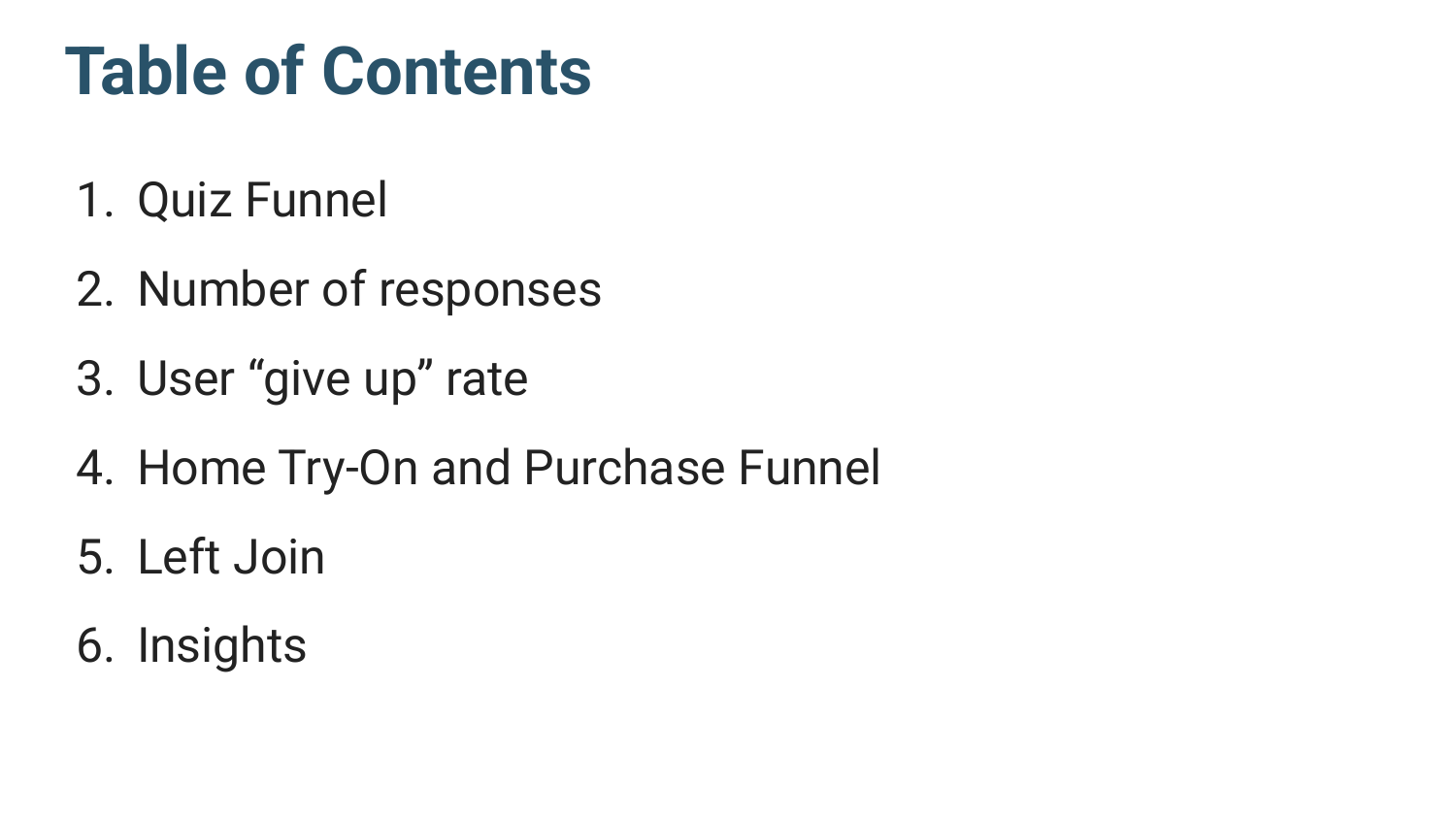

# Table of Contents
Quiz Funnel
Number of responses
User “give up” rate
Home Try-On and Purchase Funnel
Left Join
Insights